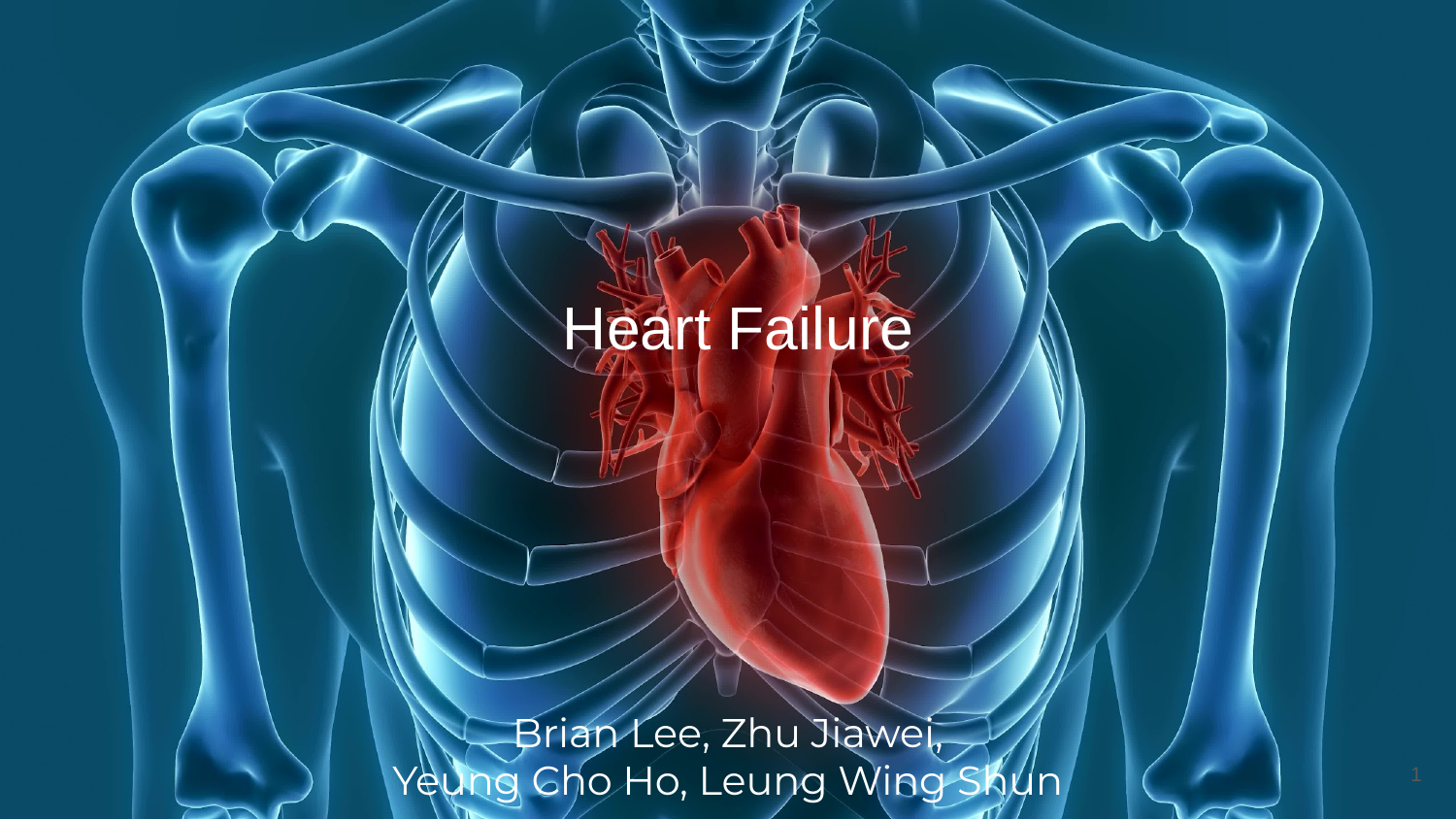

Heart Failure
Brian Lee, Zhu Jiawei,
Yeung Cho Ho, Leung Wing Shun
1